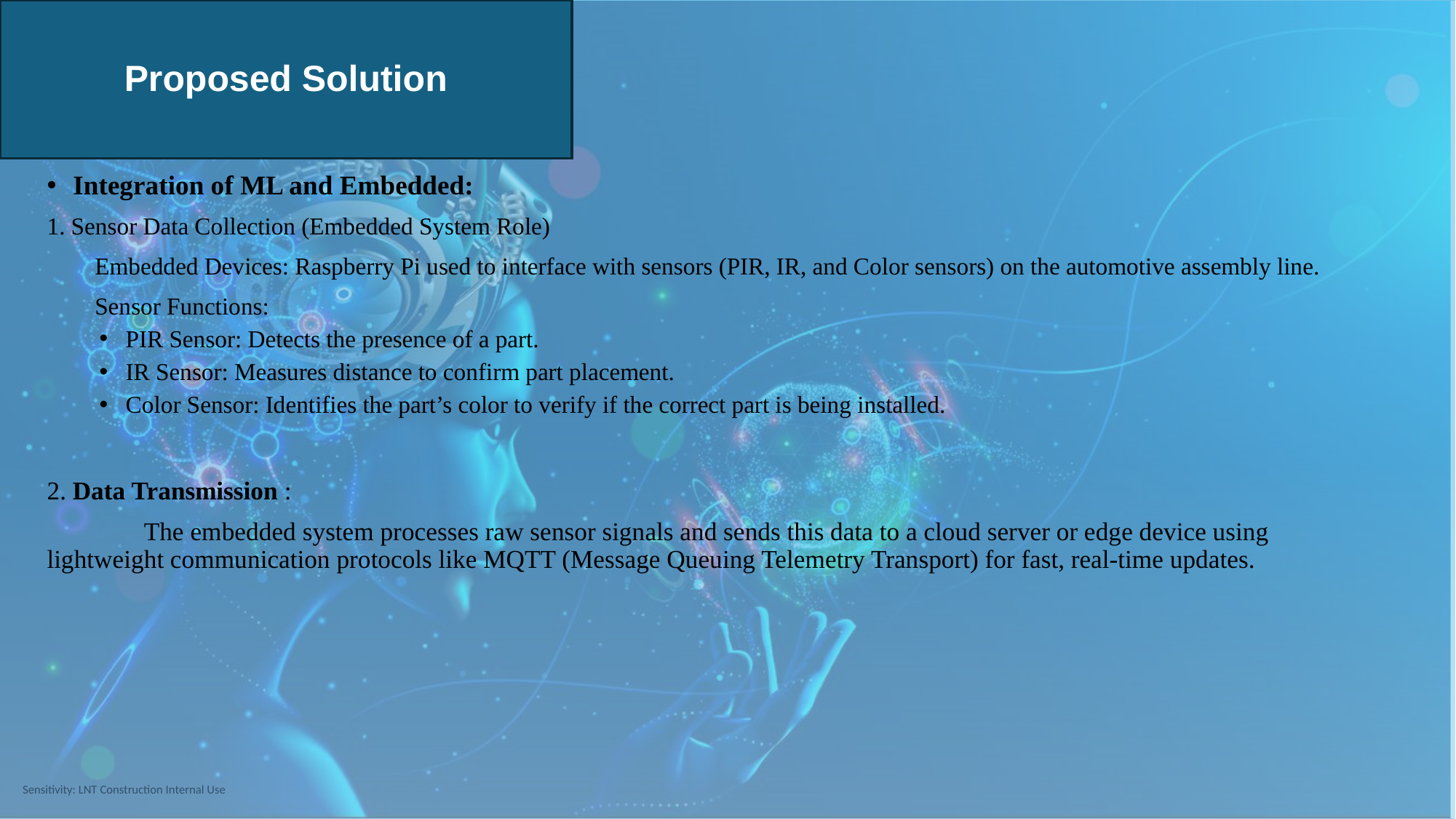

# Proposed Solution
Integration of ML and Embedded:
1. Sensor Data Collection (Embedded System Role)
        Embedded Devices: Raspberry Pi used to interface with sensors (PIR, IR, and Color sensors) on the automotive assembly line.
        Sensor Functions:
PIR Sensor: Detects the presence of a part.
IR Sensor: Measures distance to confirm part placement.
Color Sensor: Identifies the part’s color to verify if the correct part is being installed.

2. Data Transmission :
	The embedded system processes raw sensor signals and sends this data to a cloud server or edge device using lightweight communication protocols like MQTT (Message Queuing Telemetry Transport) for fast, real-time updates.